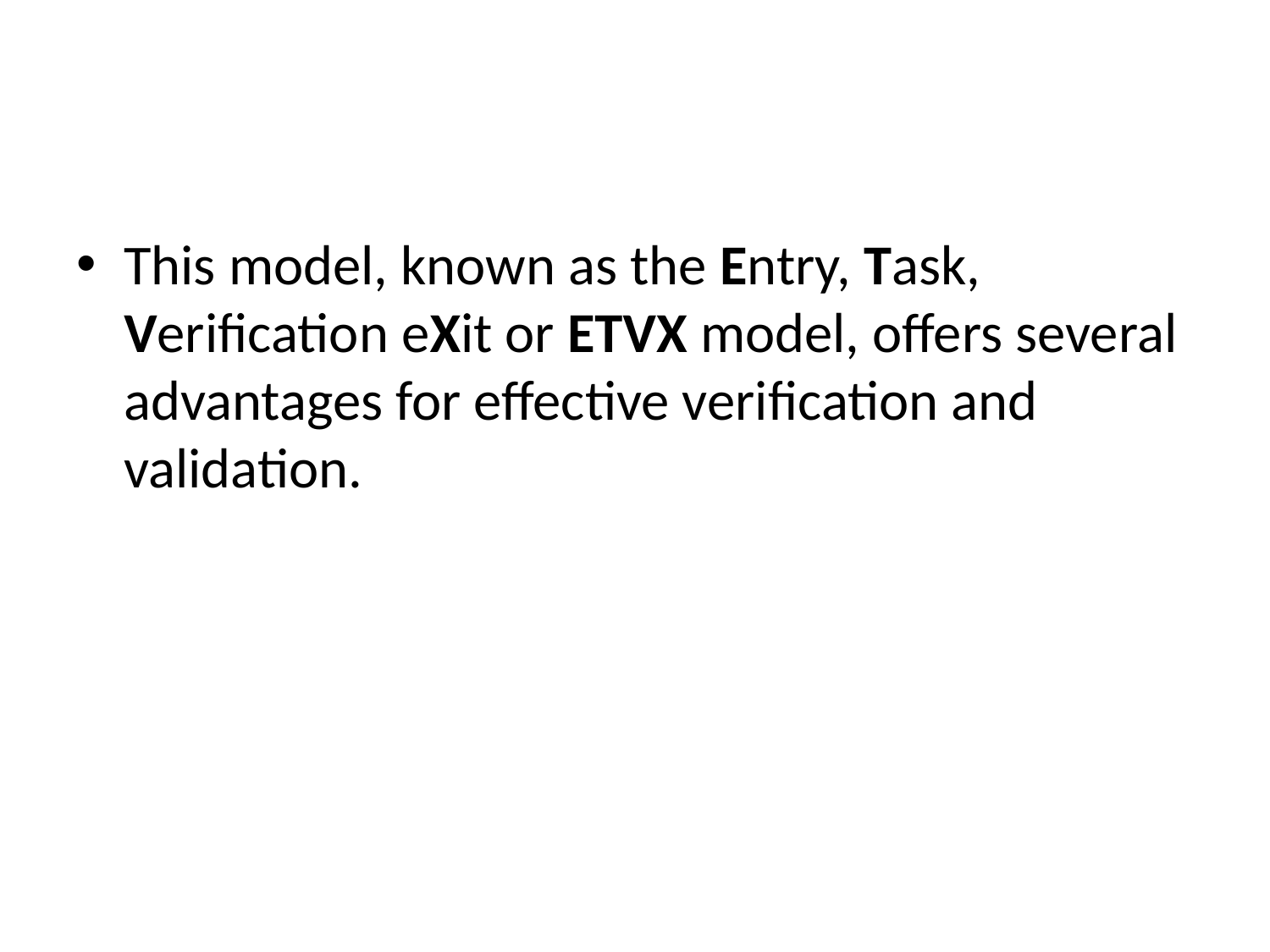

#
This model, known as the Entry, Task, Verification eXit or ETVX model, offers several advantages for effective verification and validation.